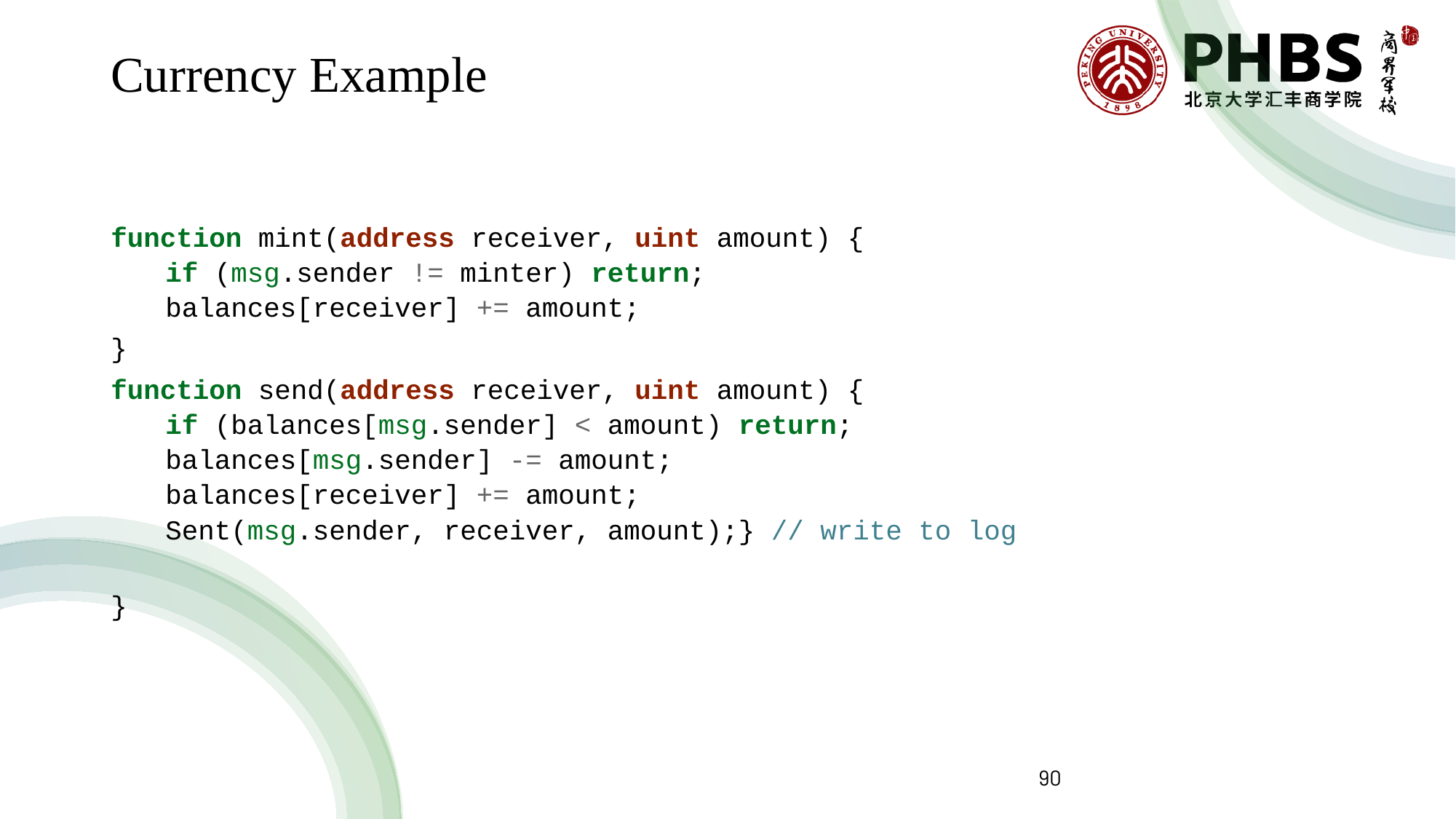

# Currency Example
function mint(address receiver, uint amount) {
if (msg.sender != minter) return;
balances[receiver] += amount;
}
function send(address receiver, uint amount) {
if (balances[msg.sender] < amount) return;
balances[msg.sender] -= amount;
balances[receiver] += amount;
Sent(msg.sender, receiver, amount);} // write to log

}

90